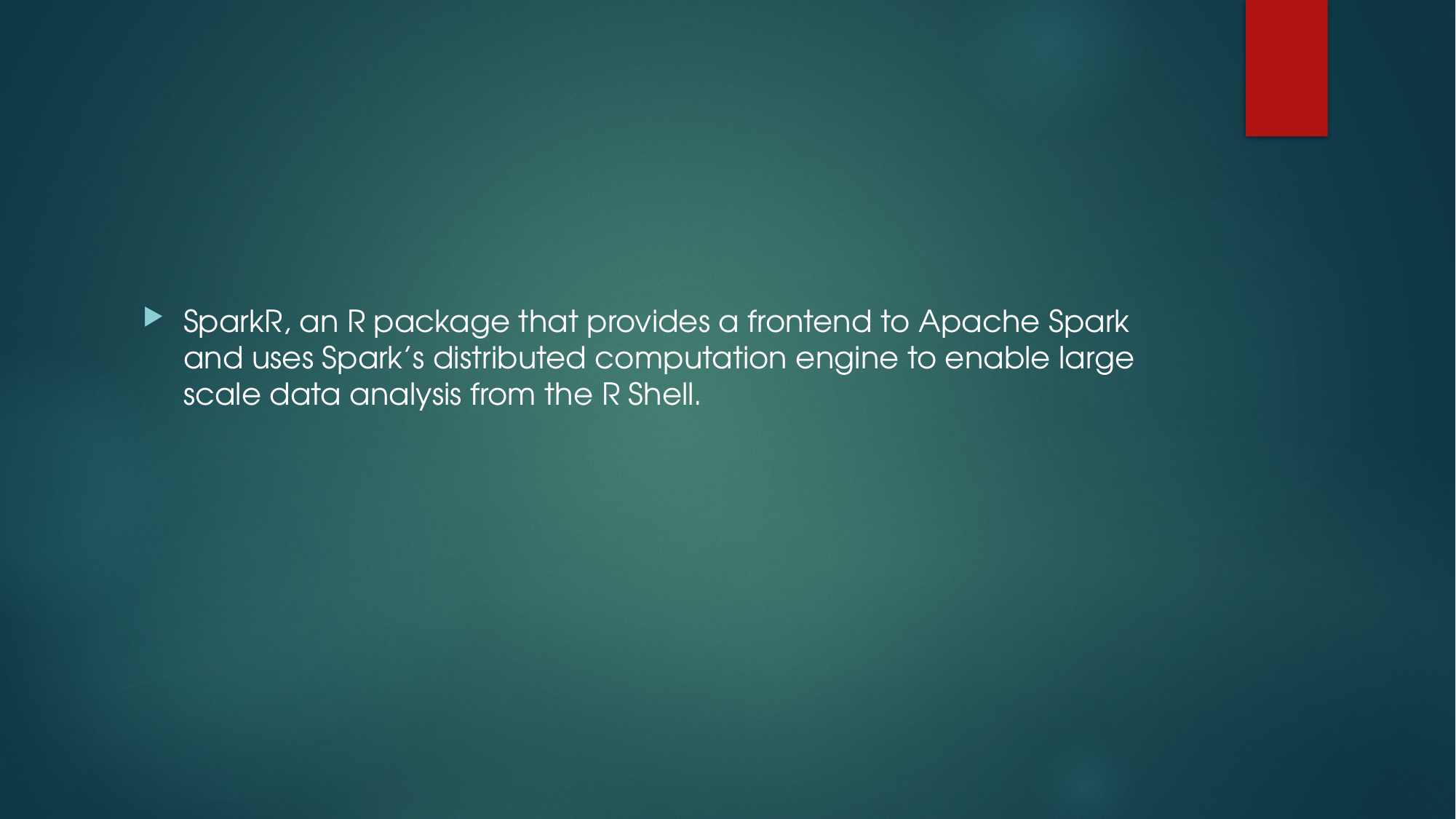

#

SparkR, an R package that provides a frontend to Apache Spark and uses Spark’s distributed computation engine to enable large scale data analysis from the R Shell.